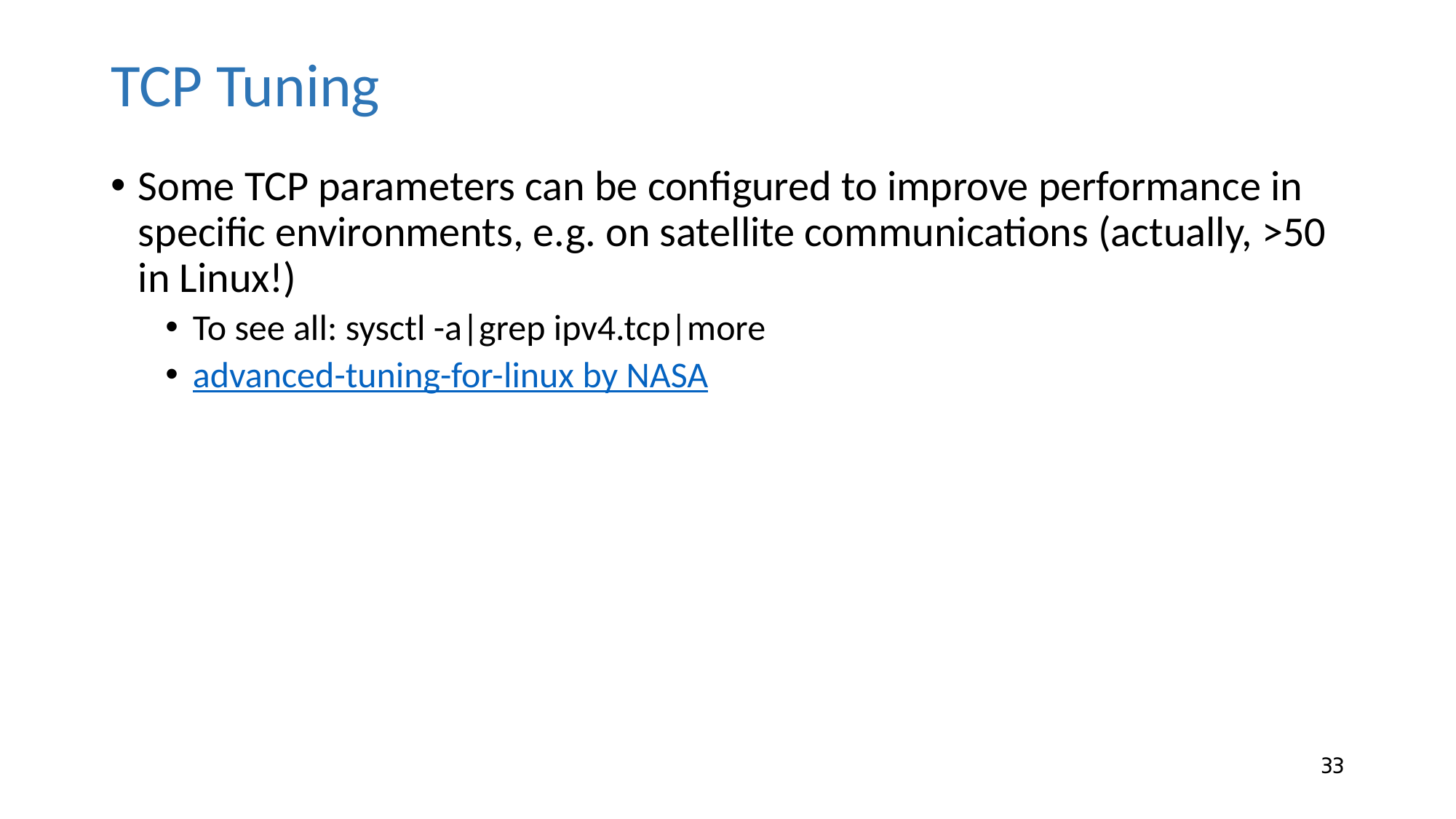

# TCP Tuning
Some TCP parameters can be configured to improve performance in specific environments, e.g. on satellite communications (actually, >50 in Linux!)
To see all: sysctl -a|grep ipv4.tcp|more
advanced-tuning-for-linux by NASA
33